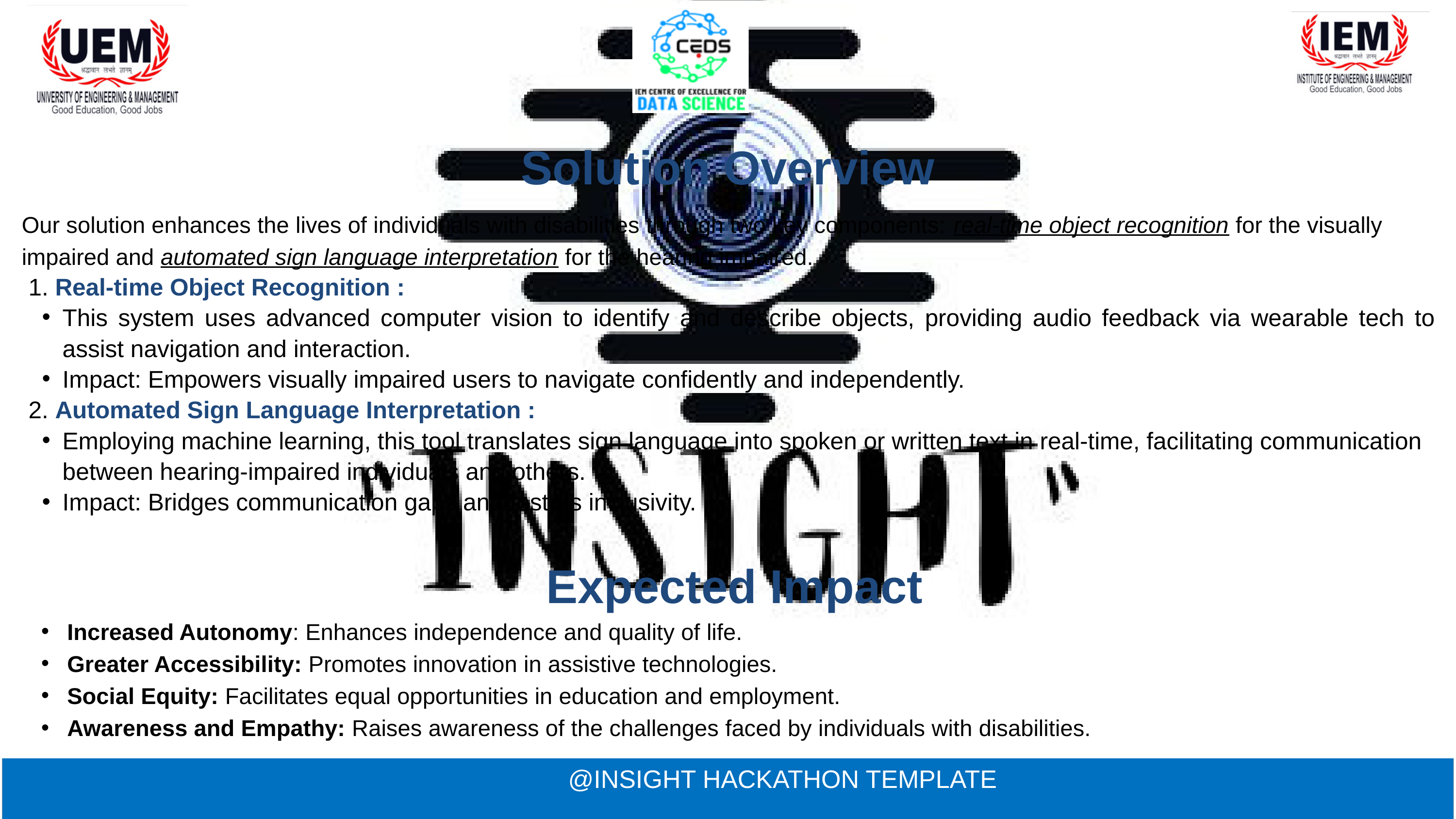

Solution Overview

Our solution enhances the lives of individuals with disabilities through two key components: real-time object recognition for the visually impaired and automated sign language interpretation for the hearing impaired.
 1. Real-time Object Recognition :
This system uses advanced computer vision to identify and describe objects, providing audio feedback via wearable tech to assist navigation and interaction.
Impact: Empowers visually impaired users to navigate confidently and independently.
 2. Automated Sign Language Interpretation :
Employing machine learning, this tool translates sign language into spoken or written text in real-time, facilitating communication between hearing-impaired individuals and others.
Impact: Bridges communication gaps and fosters inclusivity.

 Expected Impact
 Increased Autonomy: Enhances independence and quality of life.
 Greater Accessibility: Promotes innovation in assistive technologies.
 Social Equity: Facilitates equal opportunities in education and employment.
 Awareness and Empathy: Raises awareness of the challenges faced by individuals with disabilities.
@INSIGHT HACKATHON TEMPLATE